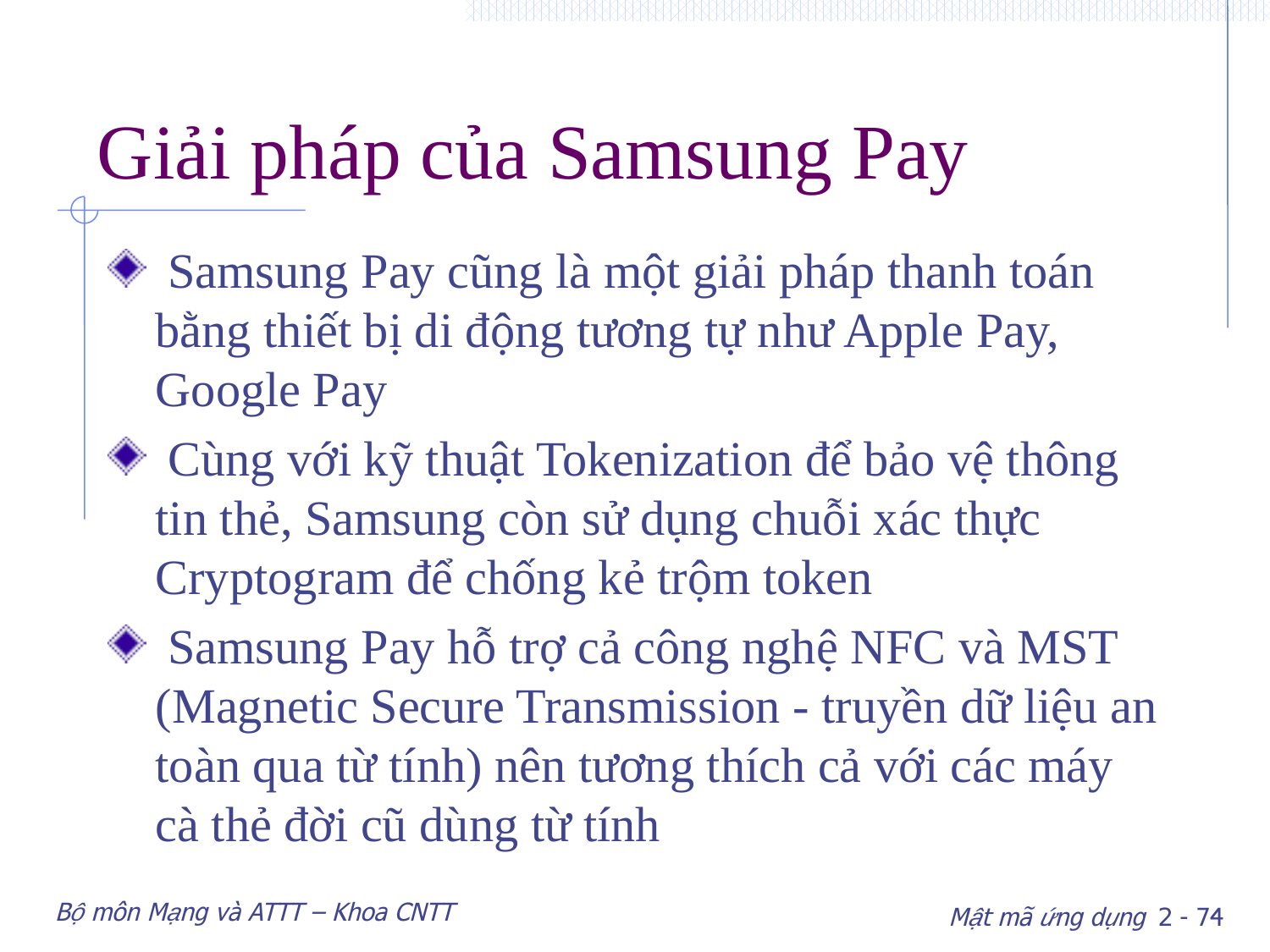

# Giải pháp của Samsung Pay
 Samsung Pay cũng là một giải pháp thanh toán bằng thiết bị di động tương tự như Apple Pay, Google Pay
 Cùng với kỹ thuật Tokenization để bảo vệ thông tin thẻ, Samsung còn sử dụng chuỗi xác thực Cryptogram để chống kẻ trộm token
 Samsung Pay hỗ trợ cả công nghệ NFC và MST (Magnetic Secure Transmission - truyền dữ liệu an toàn qua từ tính) nên tương thích cả với các máy cà thẻ đời cũ dùng từ tính
Bộ môn Mạng và ATTT – Khoa CNTT